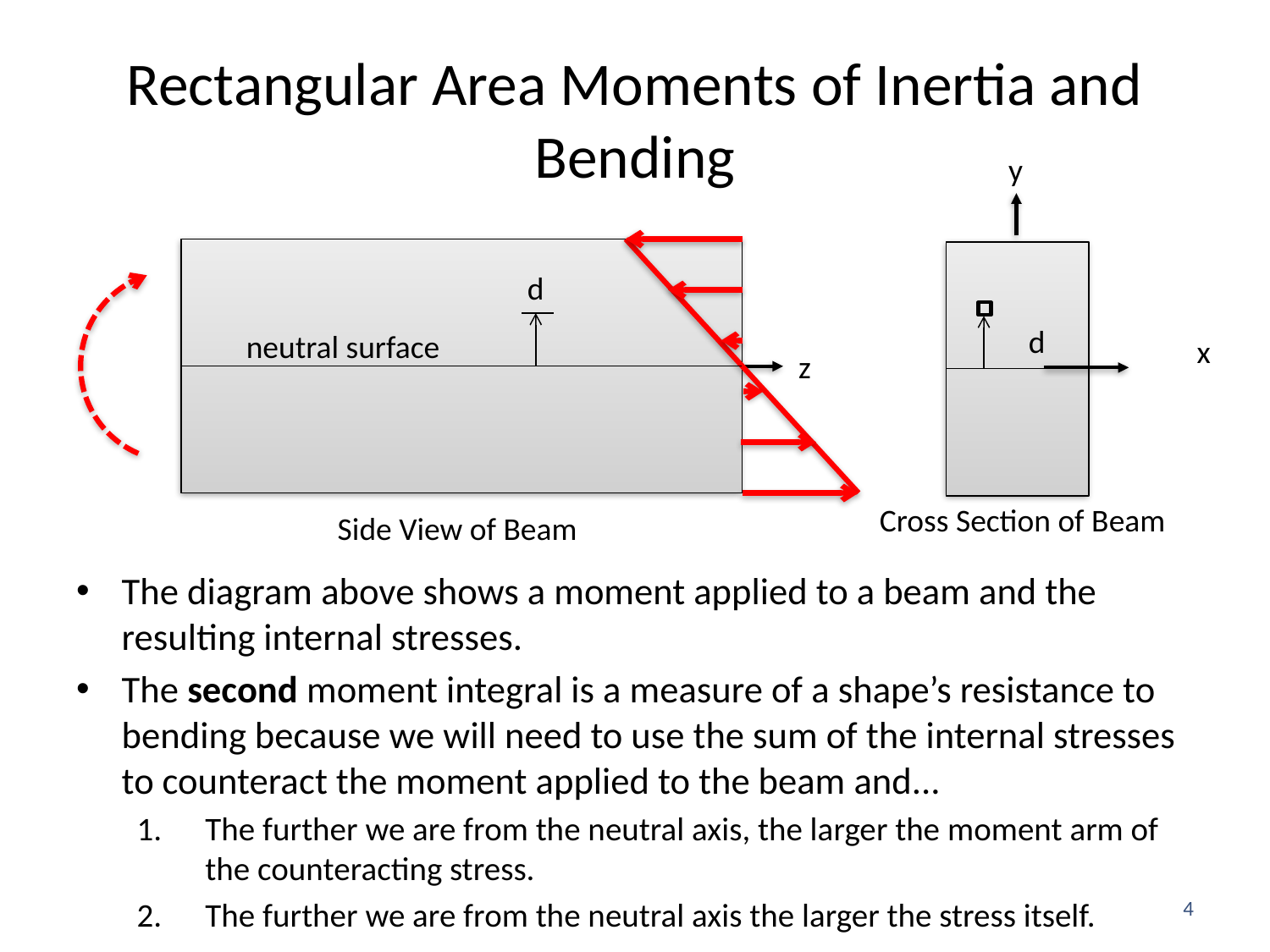

# Rectangular Area Moments of Inertia and Bending
y

d

d
neutral surface
x
z
Cross Section of Beam
Side View of Beam
The diagram above shows a moment applied to a beam and the resulting internal stresses.
The second moment integral is a measure of a shape’s resistance to bending because we will need to use the sum of the internal stresses to counteract the moment applied to the beam and...
The further we are from the neutral axis, the larger the moment arm of the counteracting stress.
The further we are from the neutral axis the larger the stress itself.
4